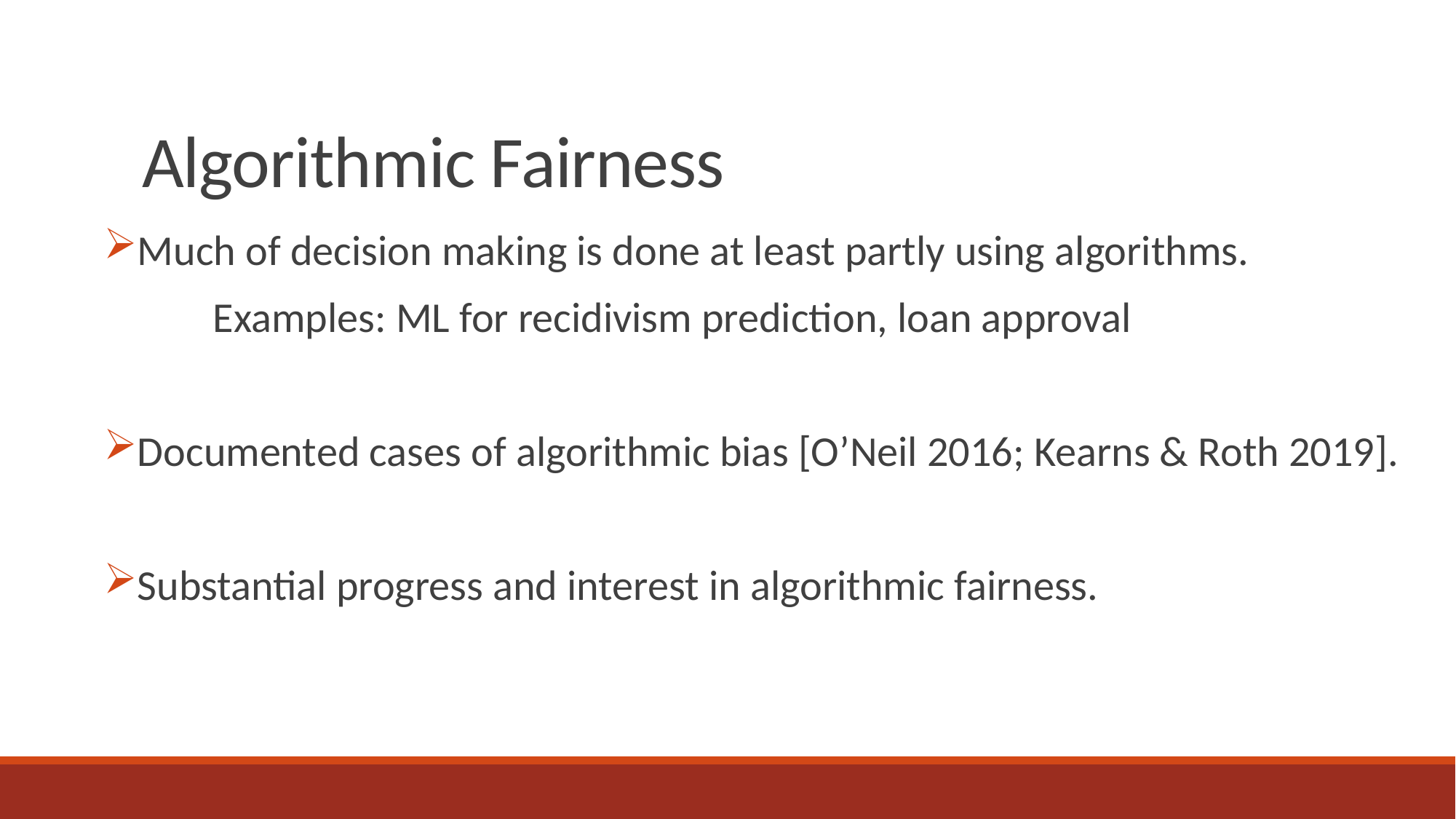

# Algorithmic Fairness
Much of decision making is done at least partly using algorithms.
	Examples: ML for recidivism prediction, loan approval

Documented cases of algorithmic bias [O’Neil 2016; Kearns & Roth 2019].

Substantial progress and interest in algorithmic fairness.